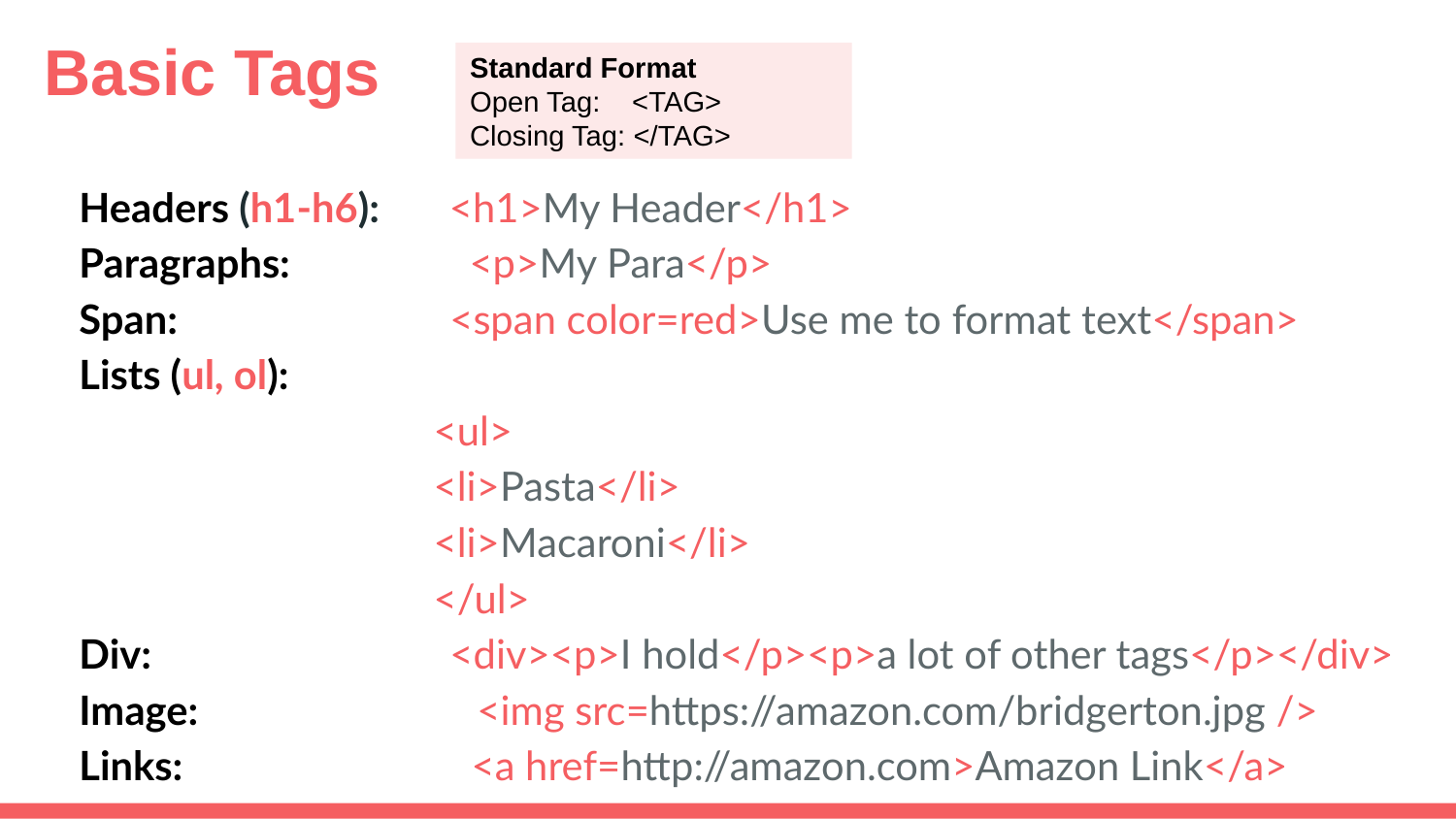

# Basic Tags
Standard Format
Open Tag:    <TAG>
Closing Tag: </TAG>
Headers (h1-h6):       <h1>My Header</h1>
Paragraphs:                  <p>My Para</p>
Span: 		        <span color=red>Use me to format text</span>
Lists (ul, ol):
<ul>
<li>Pasta</li>
<li>Macaroni</li>
</ul>
Div: 		        <div><p>I hold</p><p>a lot of other tags</p></div>
Image:                            <img src=https://amazon.com/bridgerton.jpg />
Links:                             <a href=http://amazon.com>Amazon Link</a>